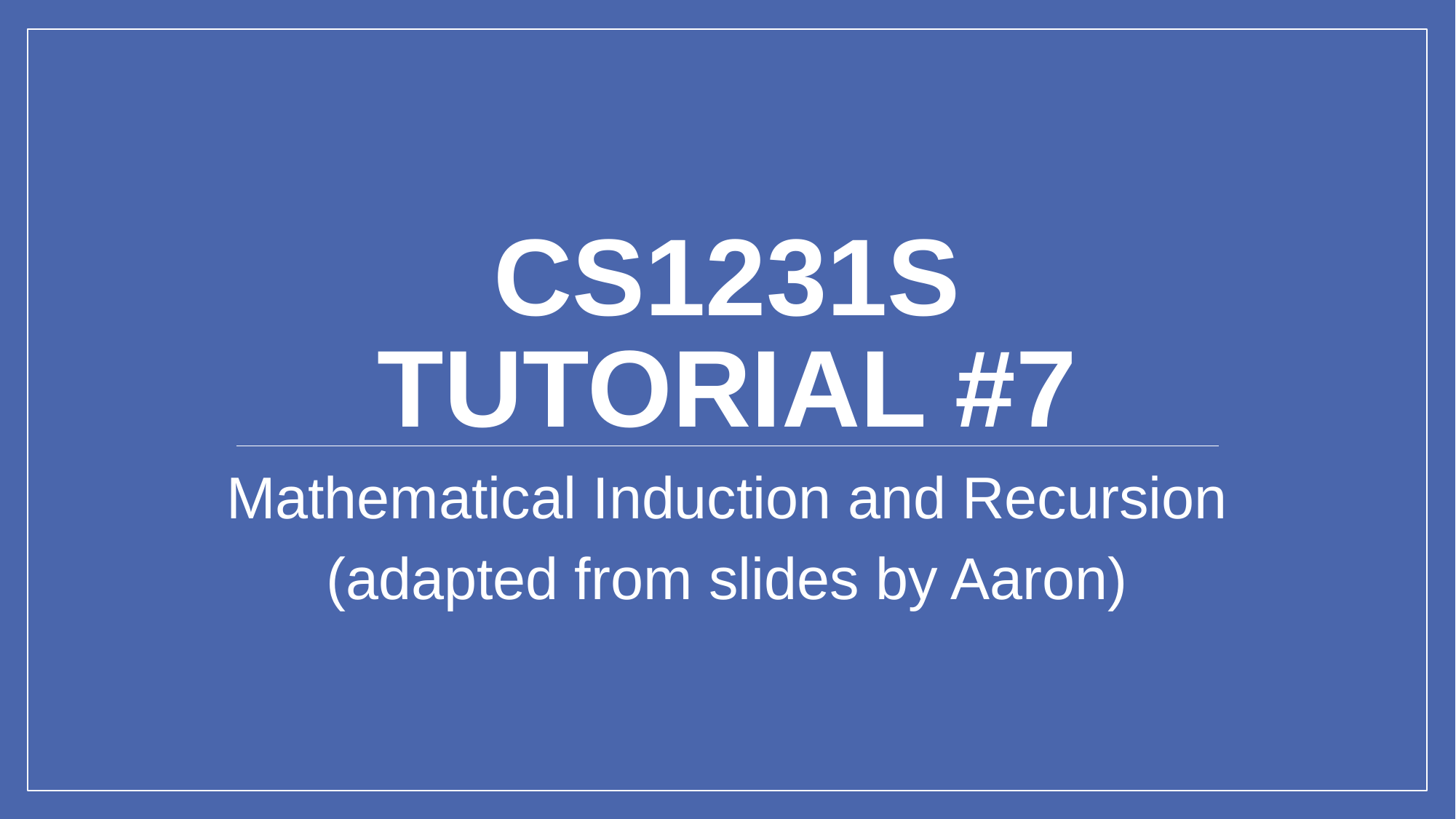

# Cs1231S tutorial #7
Mathematical Induction and Recursion
(adapted from slides by Aaron)